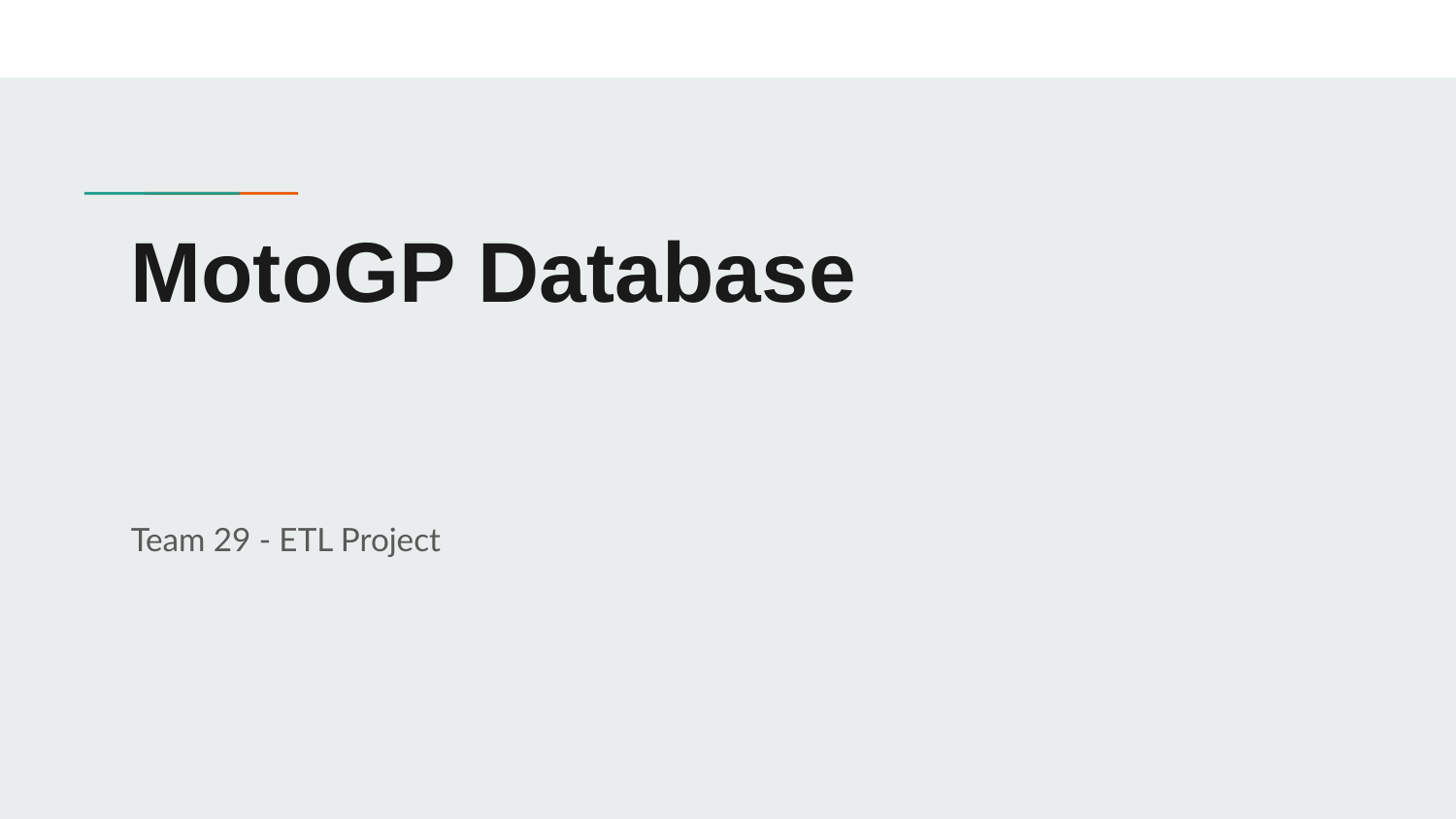

# MotoGP Database
Team 29 - ETL Project